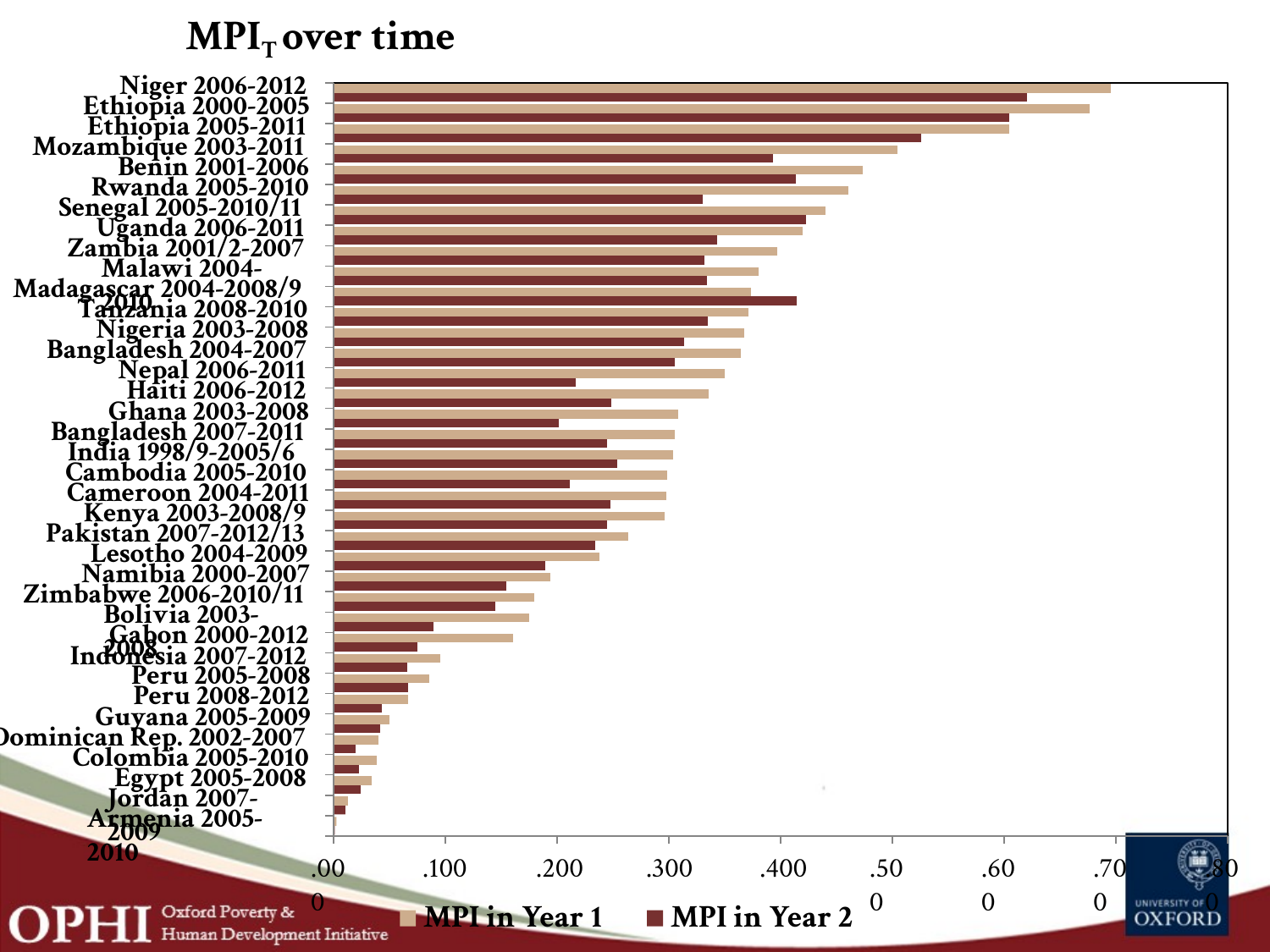

# MPIT over time
Niger 2006-2012

Ethiopia 2000-2005

Ethiopia 2005-2011

Mozambique 2003-2011

Benin 2001-2006

Rwanda 2005-2010

Senegal 2005-2010/11

Uganda 2006-2011

Zambia 2001/2-2007

Malawi 2004-2010

Madagascar 2004-2008/9

Tanzania 2008-2010

Nigeria 2003-2008

Bangladesh 2004-2007

Nepal 2006-2011

Haiti 2006-2012

Ghana 2003-2008

Bangladesh 2007-2011

India 1998/9-2005/6

Cambodia 2005-2010

Cameroon 2004-2011

Kenya 2003-2008/9

Pakistan 2007-2012/13

Lesotho 2004-2009

Namibia 2000-2007

Zimbabwe 2006-2010/11

Bolivia 2003-2008

Gabon 2000-2012

Indonesia 2007-2012

Peru 2005-2008

Peru 2008-2012

Guyana 2005-2009

Dominican Rep. 2002-2007

Colombia 2005-2010

Egypt 2005-2008

Jordan 2007-2009

Armenia 2005-2010

.100	.200
MPI in Year 1
.300	.400
MPI in Year 2

.000
.500
.600
.700
.800